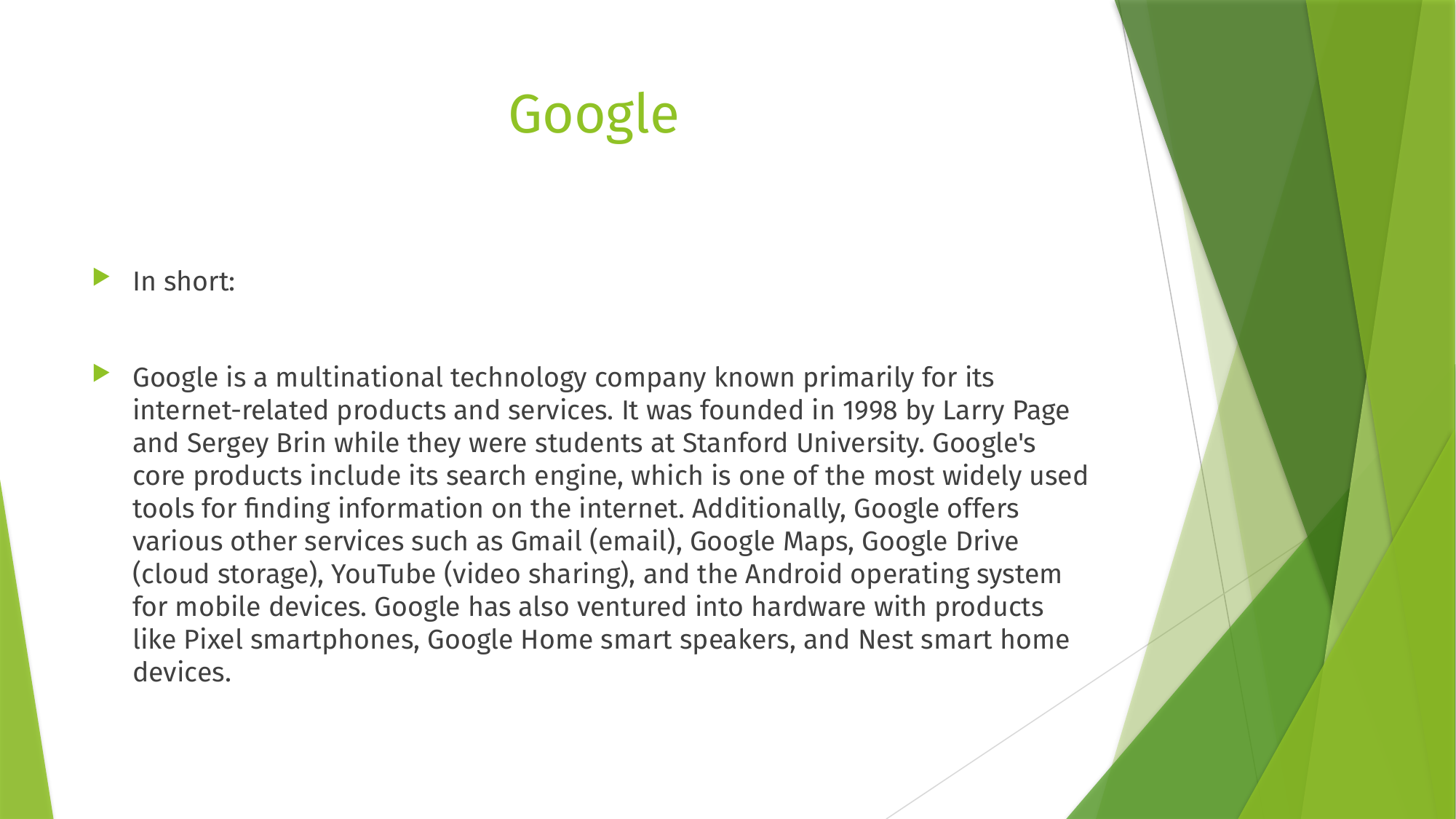

# Google
In short:

Google is a multinational technology company known primarily for its internet-related products and services. It was founded in 1998 by Larry Page and Sergey Brin while they were students at Stanford University. Google's core products include its search engine, which is one of the most widely used tools for finding information on the internet. Additionally, Google offers various other services such as Gmail (email), Google Maps, Google Drive (cloud storage), YouTube (video sharing), and the Android operating system for mobile devices. Google has also ventured into hardware with products like Pixel smartphones, Google Home smart speakers, and Nest smart home devices.